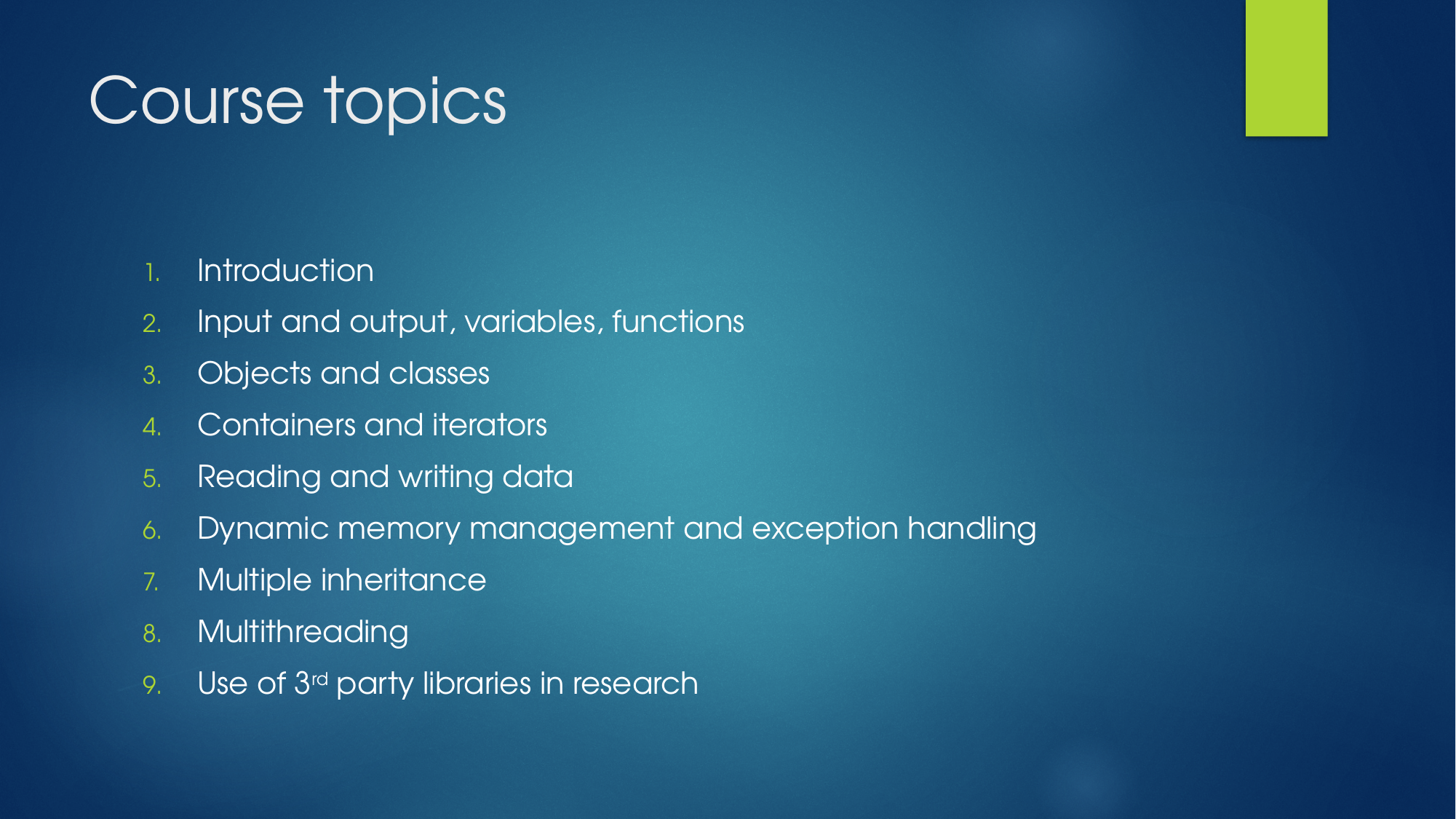

# Course topics
Introduction
Input and output, variables, functions
Objects and classes
Containers and iterators
Reading and writing data
Dynamic memory management and exception handling
Multiple inheritance
Multithreading
Use of 3rd party libraries in research